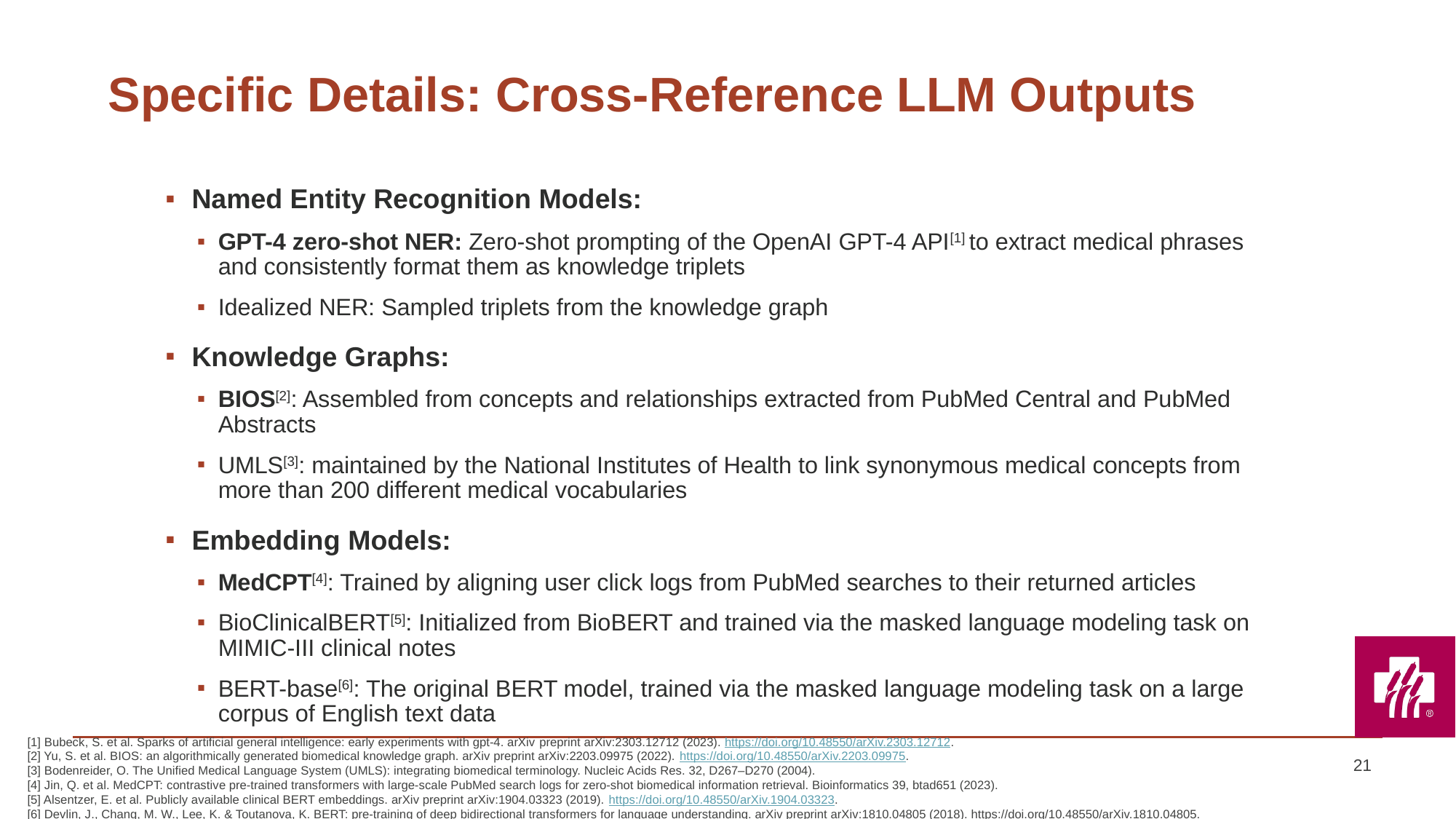

# Specific Details: Cross-Reference LLM Outputs
Named Entity Recognition Models:
GPT-4 zero-shot NER: Zero-shot prompting of the OpenAI GPT-4 API[1] to extract medical phrases and consistently format them as knowledge triplets
Idealized NER: Sampled triplets from the knowledge graph
Knowledge Graphs:
BIOS[2]: Assembled from concepts and relationships extracted from PubMed Central and PubMed Abstracts
UMLS[3]: maintained by the National Institutes of Health to link synonymous medical concepts from more than 200 different medical vocabularies
Embedding Models:
MedCPT[4]: Trained by aligning user click logs from PubMed searches to their returned articles
BioClinicalBERT[5]: Initialized from BioBERT and trained via the masked language modeling task on MIMIC-III clinical notes
BERT-base[6]: The original BERT model, trained via the masked language modeling task on a large corpus of English text data

[1] Bubeck, S. et al. Sparks of artificial general intelligence: early experiments with gpt-4. arXiv preprint arXiv:2303.12712 (2023). https://doi.org/10.48550/arXiv.2303.12712.
[2] Yu, S. et al. BIOS: an algorithmically generated biomedical knowledge graph. arXiv preprint arXiv:2203.09975 (2022). https://doi.org/10.48550/arXiv.2203.09975.
[3] Bodenreider, O. The Unified Medical Language System (UMLS): integrating biomedical terminology. Nucleic Acids Res. 32, D267–D270 (2004).
[4] Jin, Q. et al. MedCPT: contrastive pre-trained transformers with large-scale PubMed search logs for zero-shot biomedical information retrieval. Bioinformatics 39, btad651 (2023).
[5] Alsentzer, E. et al. Publicly available clinical BERT embeddings. arXiv preprint arXiv:1904.03323 (2019). https://doi.org/10.48550/arXiv.1904.03323.
[6] Devlin, J., Chang, M. W., Lee, K. & Toutanova, K. BERT: pre-training of deep bidirectional transformers for language understanding. arXiv preprint arXiv:1810.04805 (2018). https://doi.org/10.48550/arXiv.1810.04805.
21